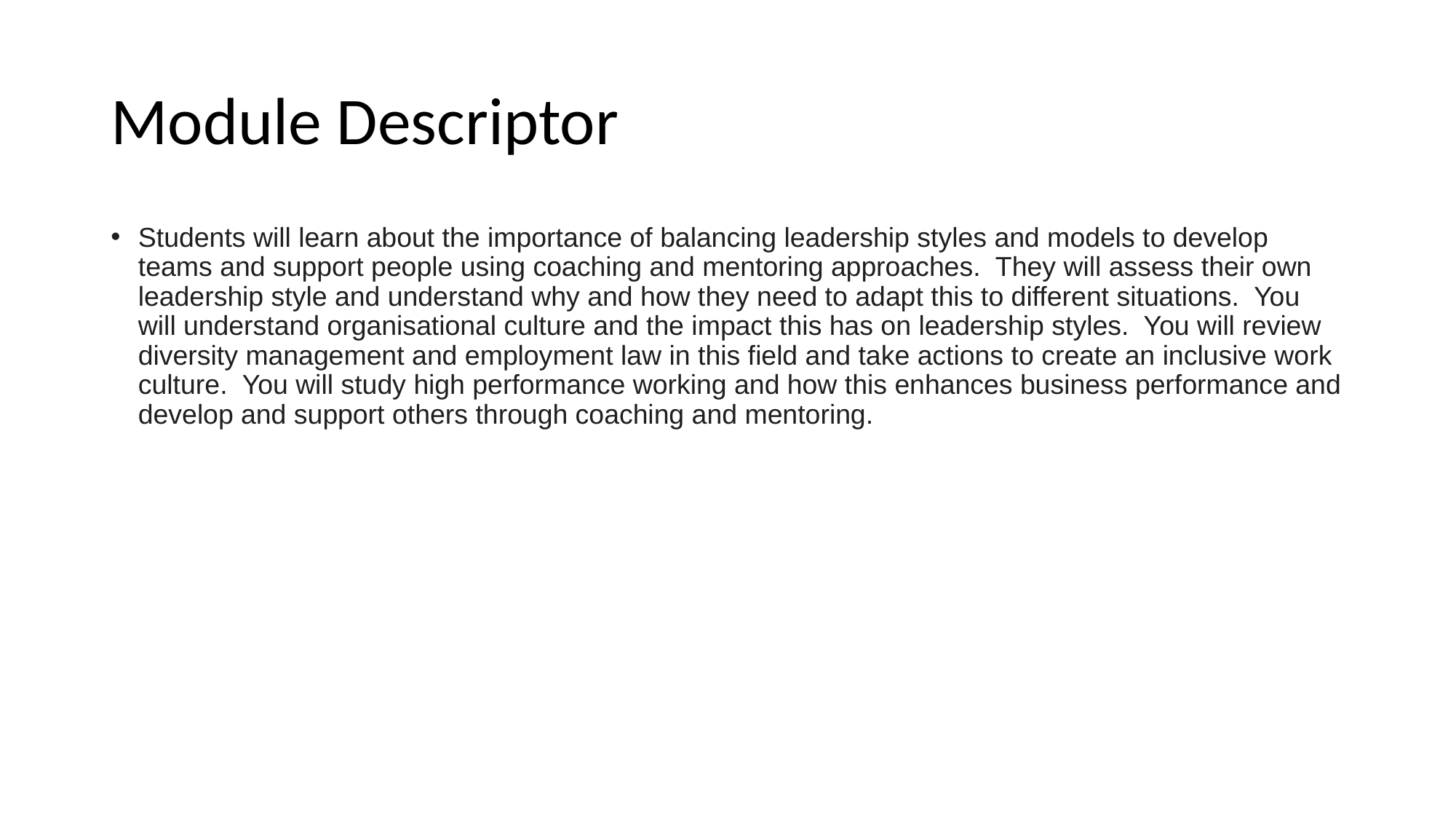

# Module Descriptor
Students will learn about the importance of balancing leadership styles and models to develop teams and support people using coaching and mentoring approaches.  They will assess their own leadership style and understand why and how they need to adapt this to different situations.  You will understand organisational culture and the impact this has on leadership styles.  You will review diversity management and employment law in this field and take actions to create an inclusive work culture.  You will study high performance working and how this enhances business performance and develop and support others through coaching and mentoring.